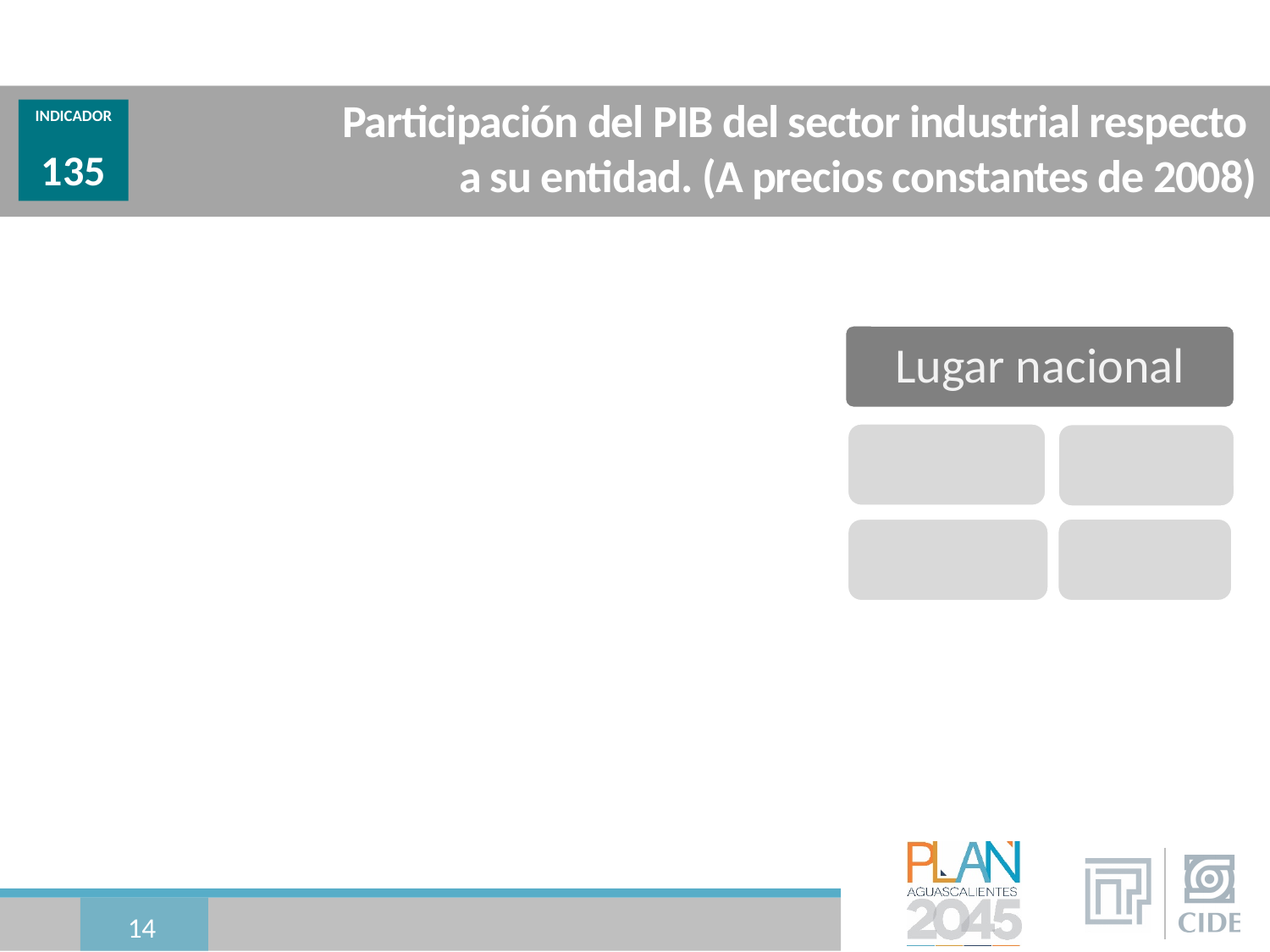

# Participación del PIB del sector industrial respecto a su entidad. (A precios constantes de 2008)
INDICADOR

135

14